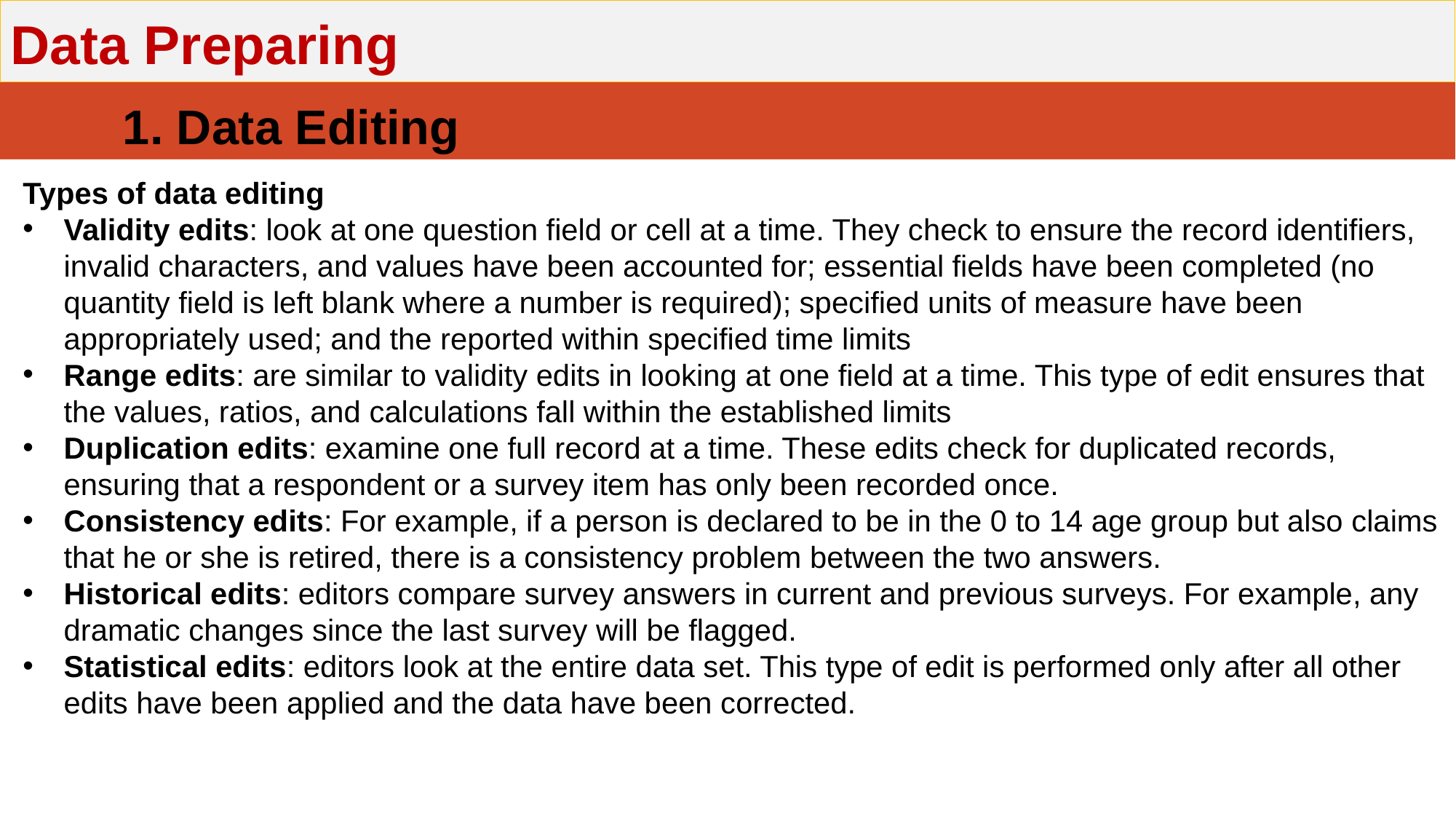

# Data Preparing
1. Data Editing
Types of data editing
Validity edits: look at one question field or cell at a time. They check to ensure the record identifiers, invalid characters, and values have been accounted for; essential fields have been completed (no quantity field is left blank where a number is required); specified units of measure have been appropriately used; and the reported within specified time limits
Range edits: are similar to validity edits in looking at one field at a time. This type of edit ensures that the values, ratios, and calculations fall within the established limits
Duplication edits: examine one full record at a time. These edits check for duplicated records, ensuring that a respondent or a survey item has only been recorded once.
Consistency edits: For example, if a person is declared to be in the 0 to 14 age group but also claims that he or she is retired, there is a consistency problem between the two answers.
Historical edits: editors compare survey answers in current and previous surveys. For example, any dramatic changes since the last survey will be flagged.
Statistical edits: editors look at the entire data set. This type of edit is performed only after all other edits have been applied and the data have been corrected.